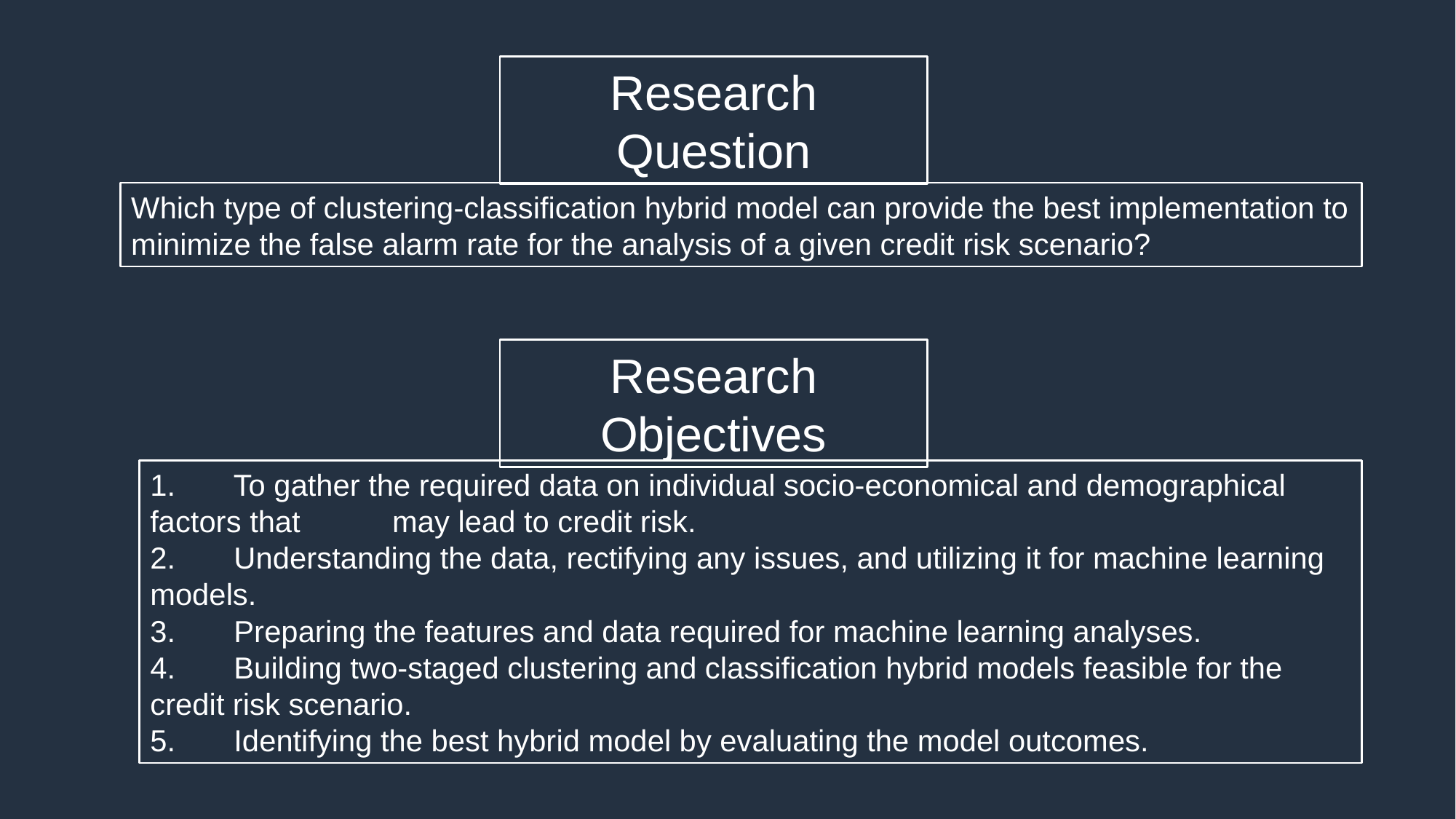

Research Question
Which type of clustering-classification hybrid model can provide the best implementation to minimize the false alarm rate for the analysis of a given credit risk scenario?
Research Objectives
1.       To gather the required data on individual socio-economical and demographical factors that           may lead to credit risk.
2.       Understanding the data, rectifying any issues, and utilizing it for machine learning models.
3.       Preparing the features and data required for machine learning analyses.
4.       Building two-staged clustering and classification hybrid models feasible for the credit risk scenario.
5.       Identifying the best hybrid model by evaluating the model outcomes.